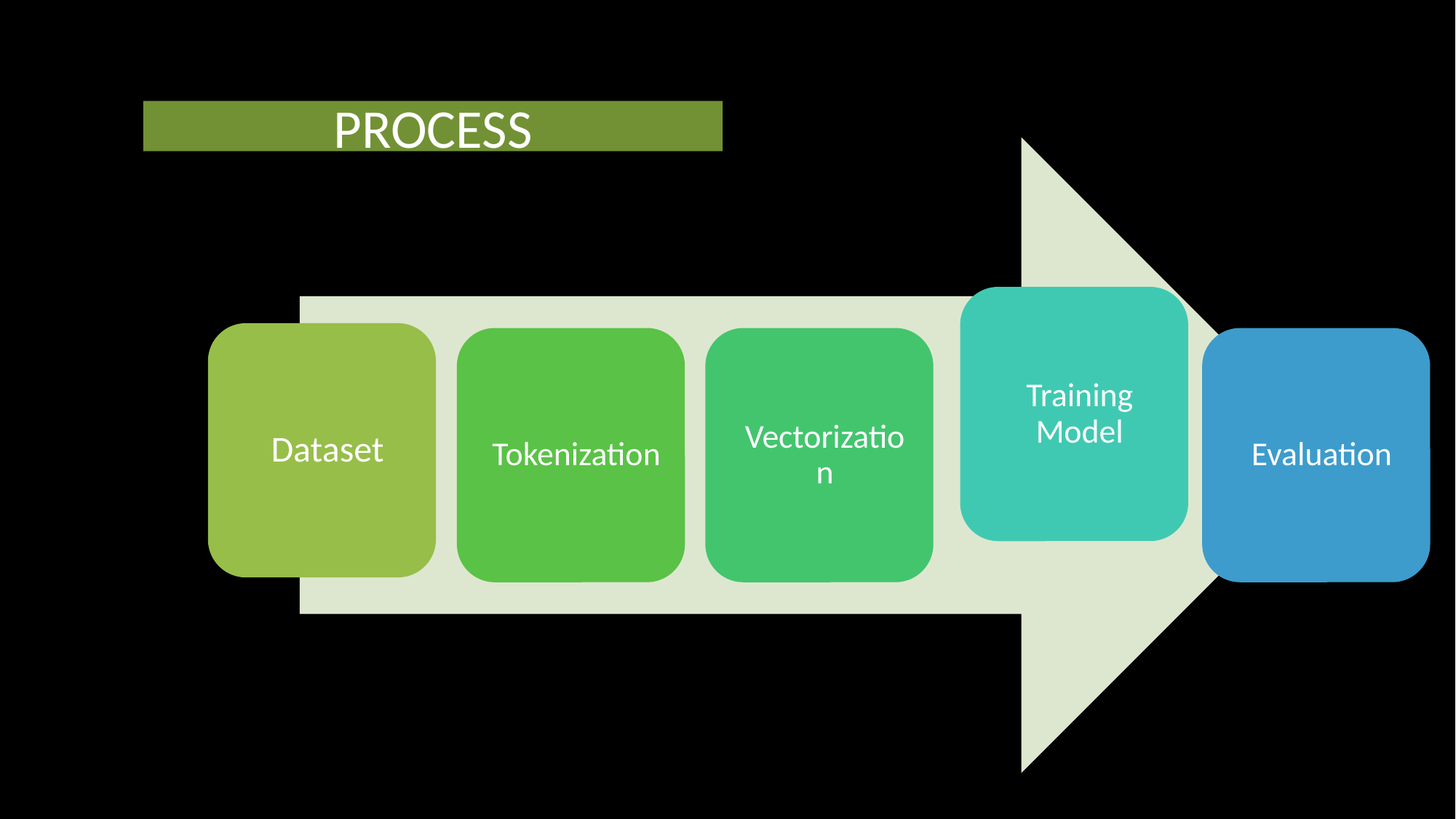

PROCESS
Dataset
Tokenization
Vectorization
Training Model
Evaluation